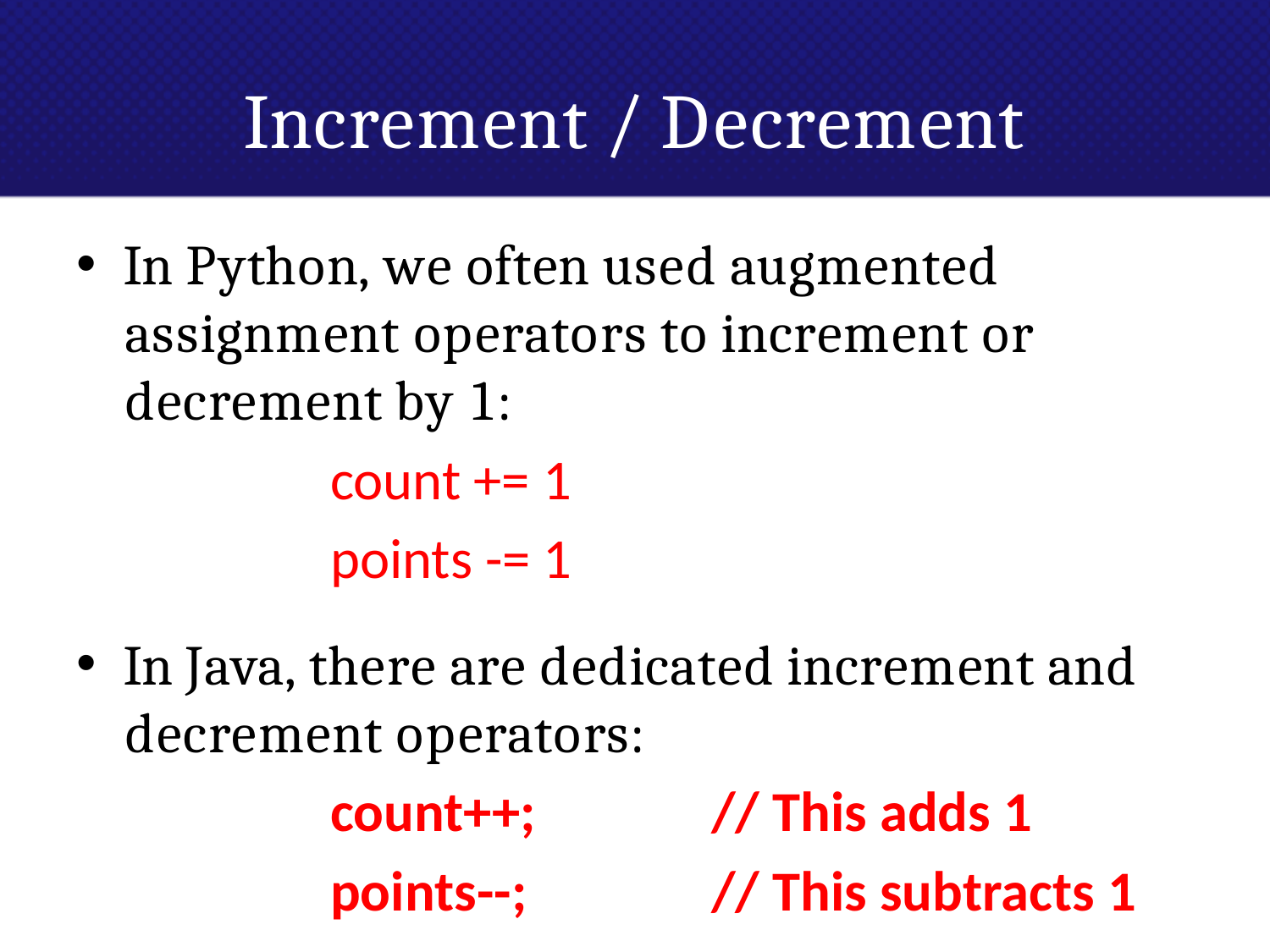

# Increment / Decrement
In Python, we often used augmented assignment operators to increment or decrement by 1:
		count += 1
		points -= 1

In Java, there are dedicated increment and decrement operators:
		count++;		// This adds 1
		points--;		// This subtracts 1